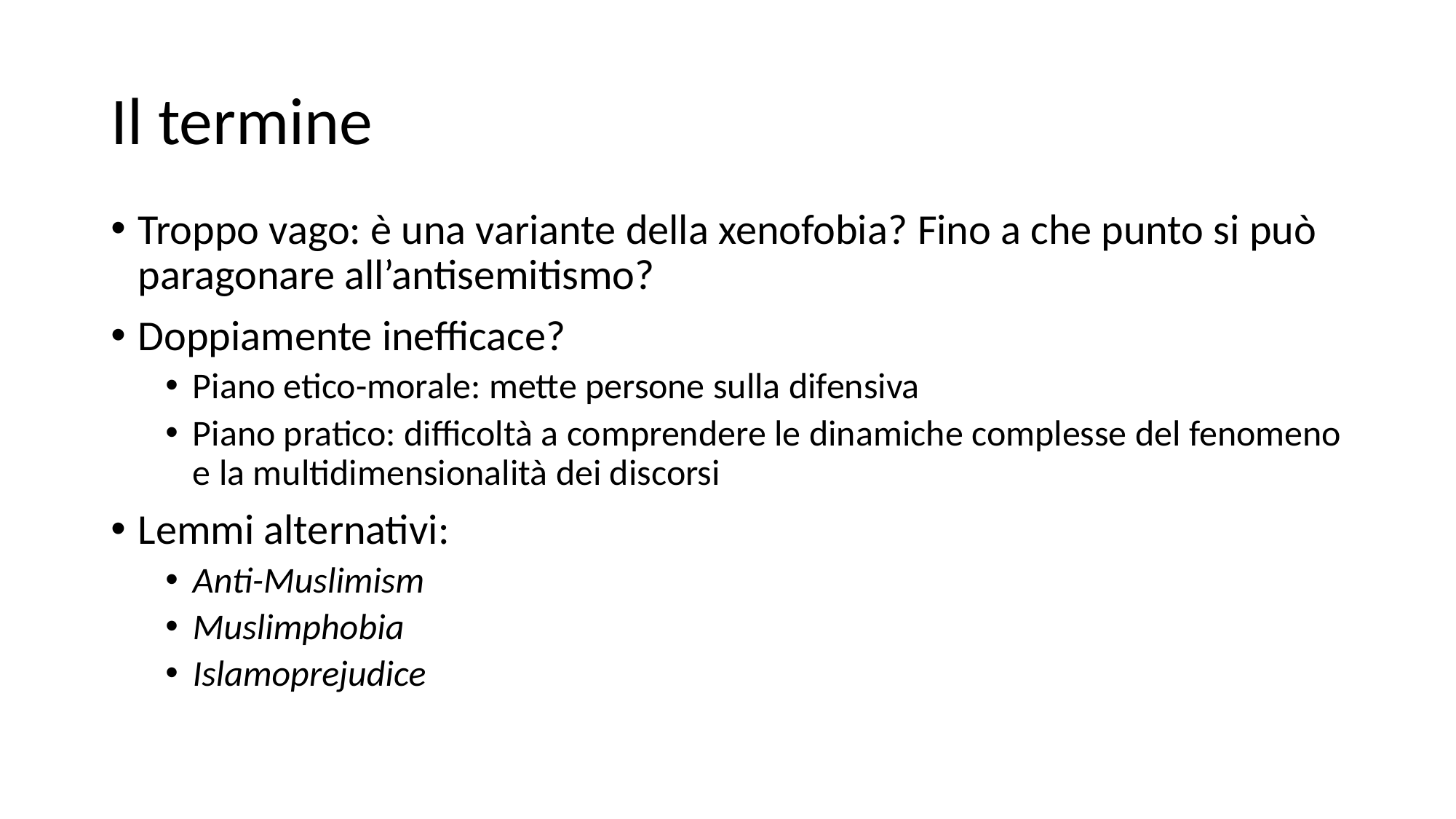

# Il termine
Troppo vago: è una variante della xenofobia? Fino a che punto si può paragonare all’antisemitismo?
Doppiamente inefficace?
Piano etico-morale: mette persone sulla difensiva
Piano pratico: difficoltà a comprendere le dinamiche complesse del fenomeno e la multidimensionalità dei discorsi
Lemmi alternativi:
Anti-Muslimism
Muslimphobia
Islamoprejudice